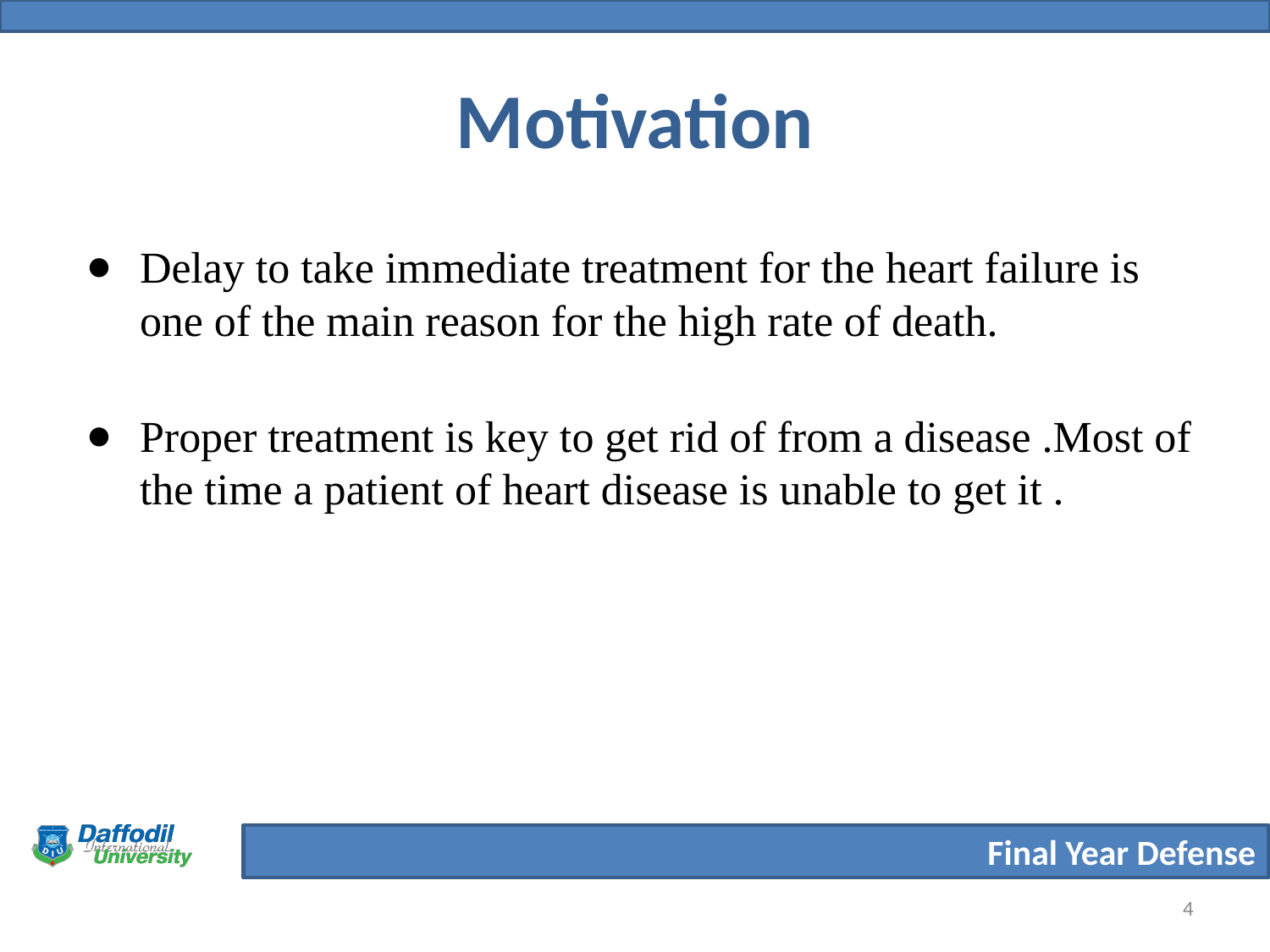

Motivation
Delay to take immediate treatment for the heart failure is one of the main reason for the high rate of death.

Proper treatment is key to get rid of from a disease .Most of the time a patient of heart disease is unable to get it .

4